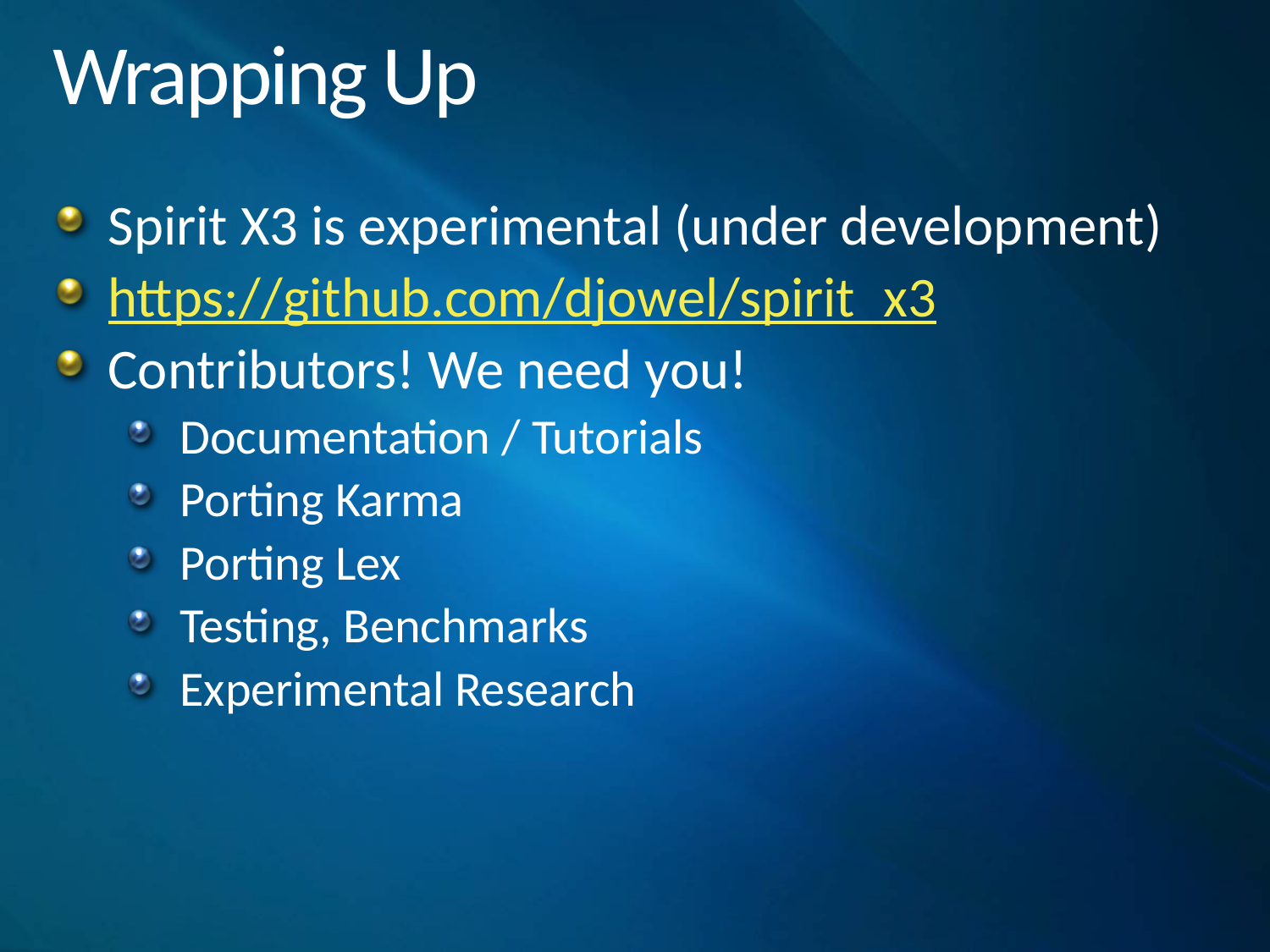

# Wrapping Up
Spirit X3 is experimental (under development)
https://github.com/djowel/spirit_x3
Contributors! We need you!
Documentation / Tutorials
Porting Karma
Porting Lex
Testing, Benchmarks
Experimental Research